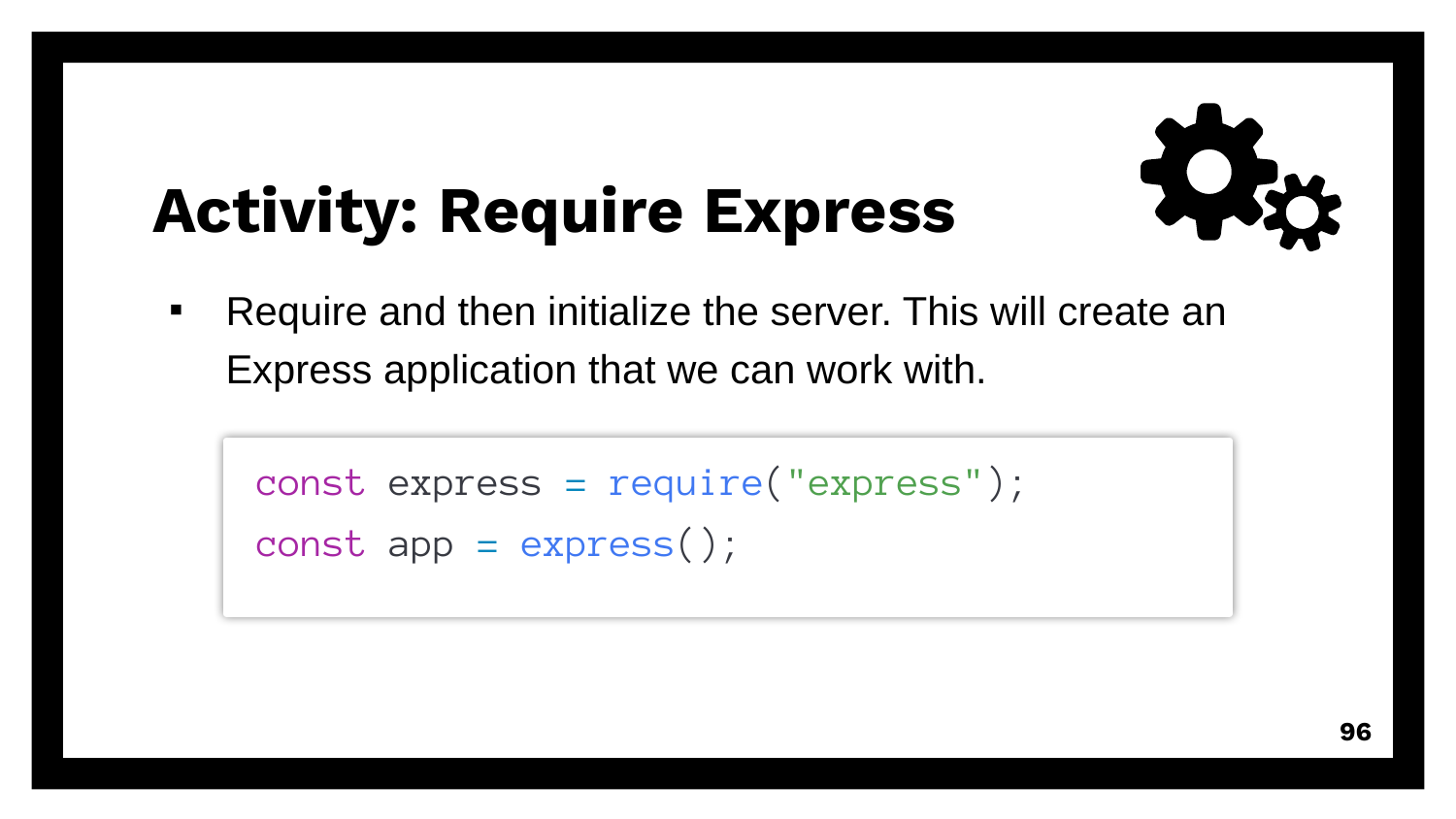

# Activity: Require Express
Require and then initialize the server. This will create an Express application that we can work with.
const express = require("express");
const app = express();
96